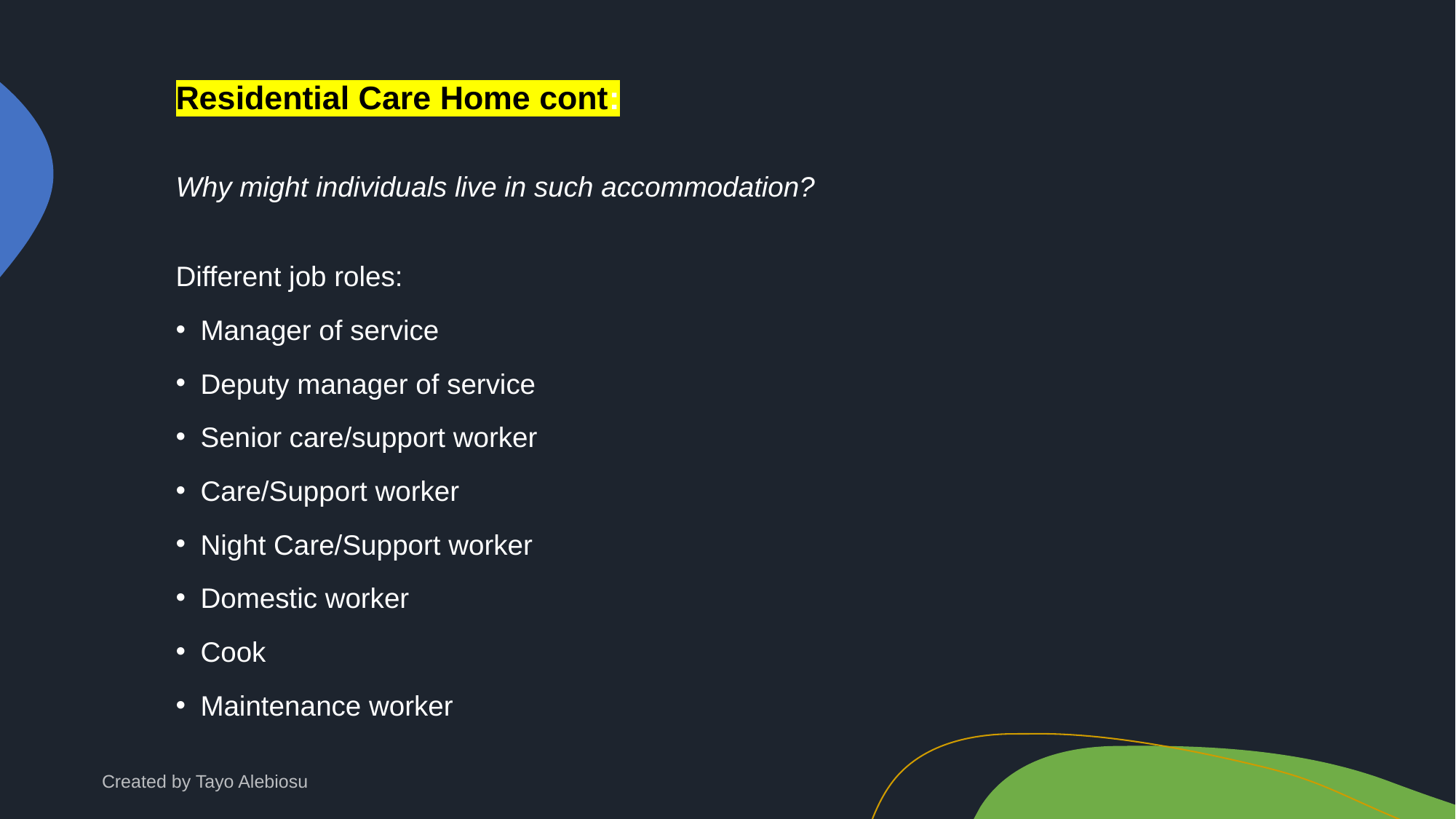

Residential Care Home cont:

Why might individuals live in such accommodation?

Different job roles:
Manager of service
Deputy manager of service
Senior care/support worker
Care/Support worker
Night Care/Support worker
Domestic worker
Cook
Maintenance worker
Created by Tayo Alebiosu